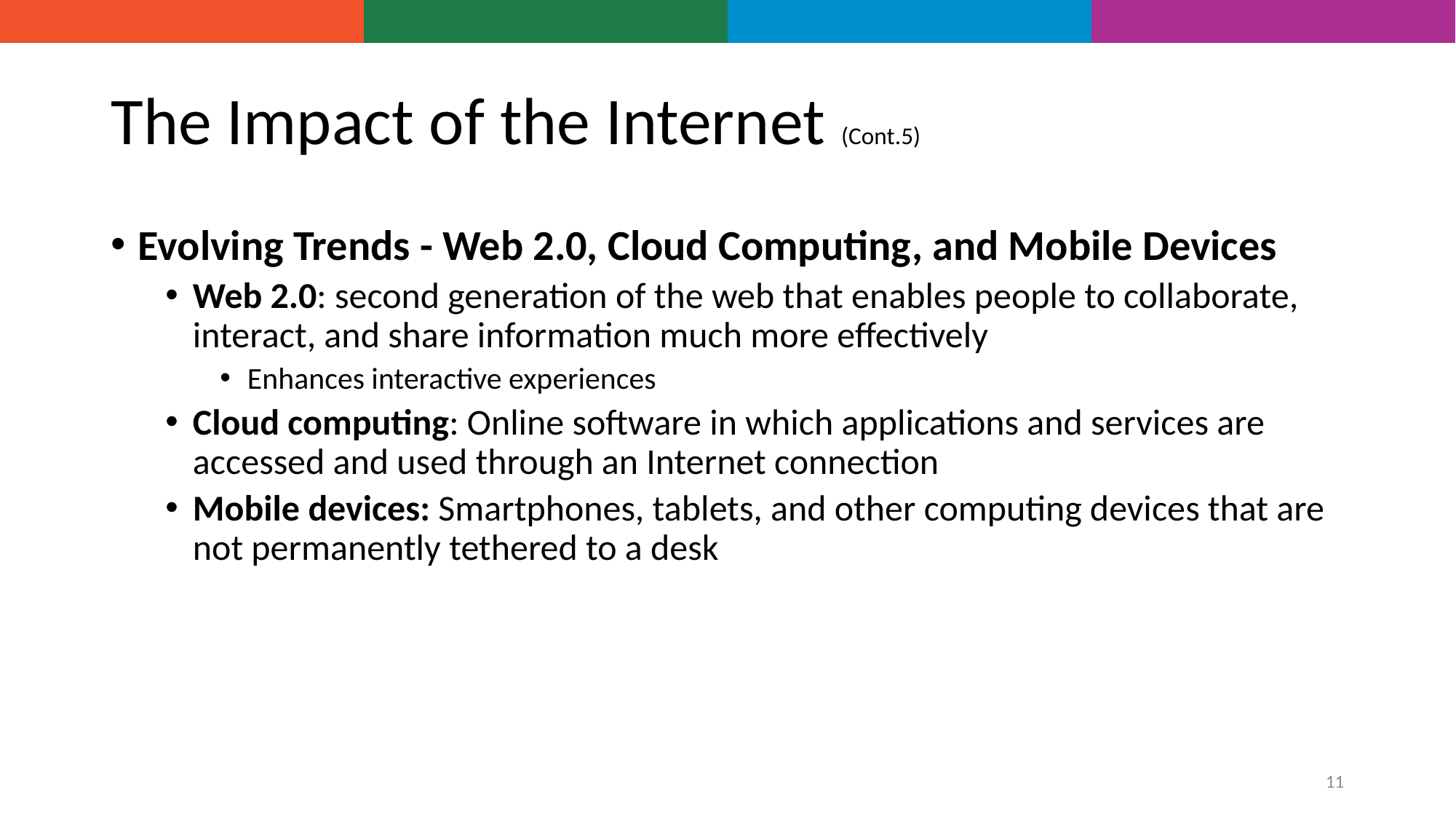

# The Impact of the Internet (Cont.5)
Evolving Trends - Web 2.0, Cloud Computing, and Mobile Devices
Web 2.0: second generation of the web that enables people to collaborate, interact, and share information much more effectively
Enhances interactive experiences
Cloud computing: Online software in which applications and services are accessed and used through an Internet connection
Mobile devices: Smartphones, tablets, and other computing devices that are not permanently tethered to a desk
11